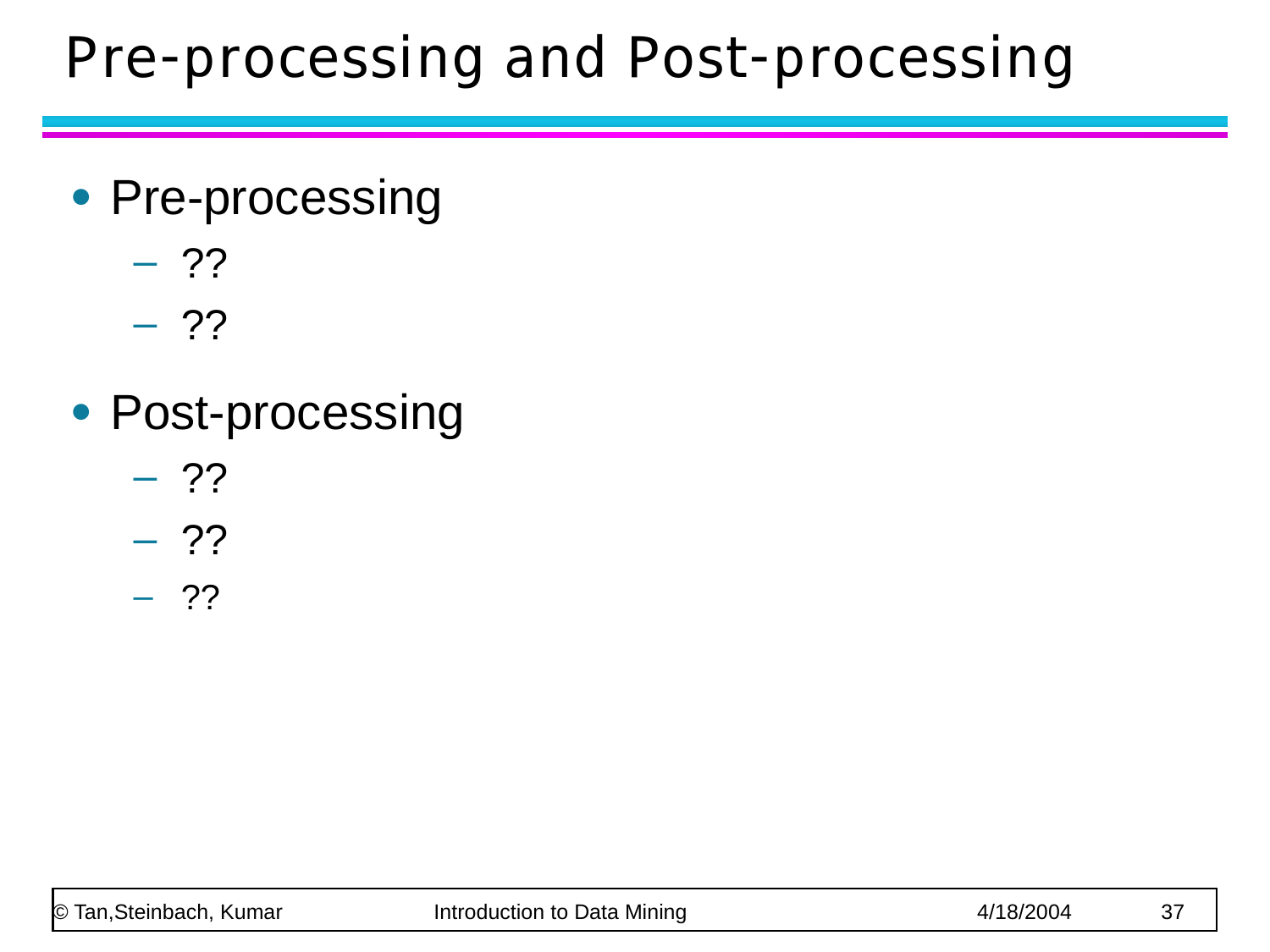

# Pre-processing and Post-processing
Pre-processing
??
??

Post-processing
??
??
??